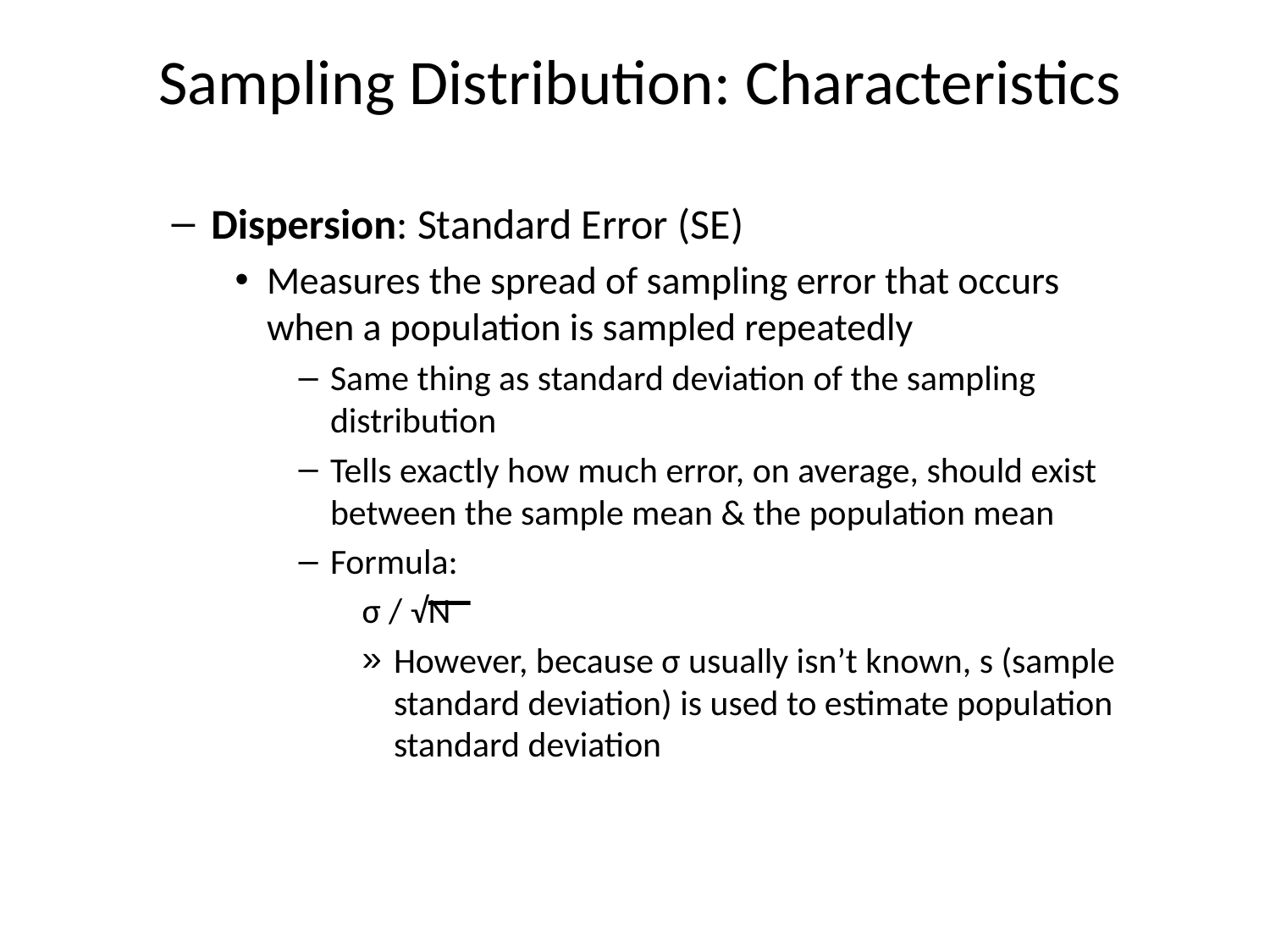

# Sampling Distribution: Characteristics
Dispersion: Standard Error (SE)
Measures the spread of sampling error that occurs when a population is sampled repeatedly
Same thing as standard deviation of the sampling distribution
Tells exactly how much error, on average, should exist between the sample mean & the population mean
Formula:
σ / √N
However, because σ usually isn’t known, s (sample standard deviation) is used to estimate population standard deviation